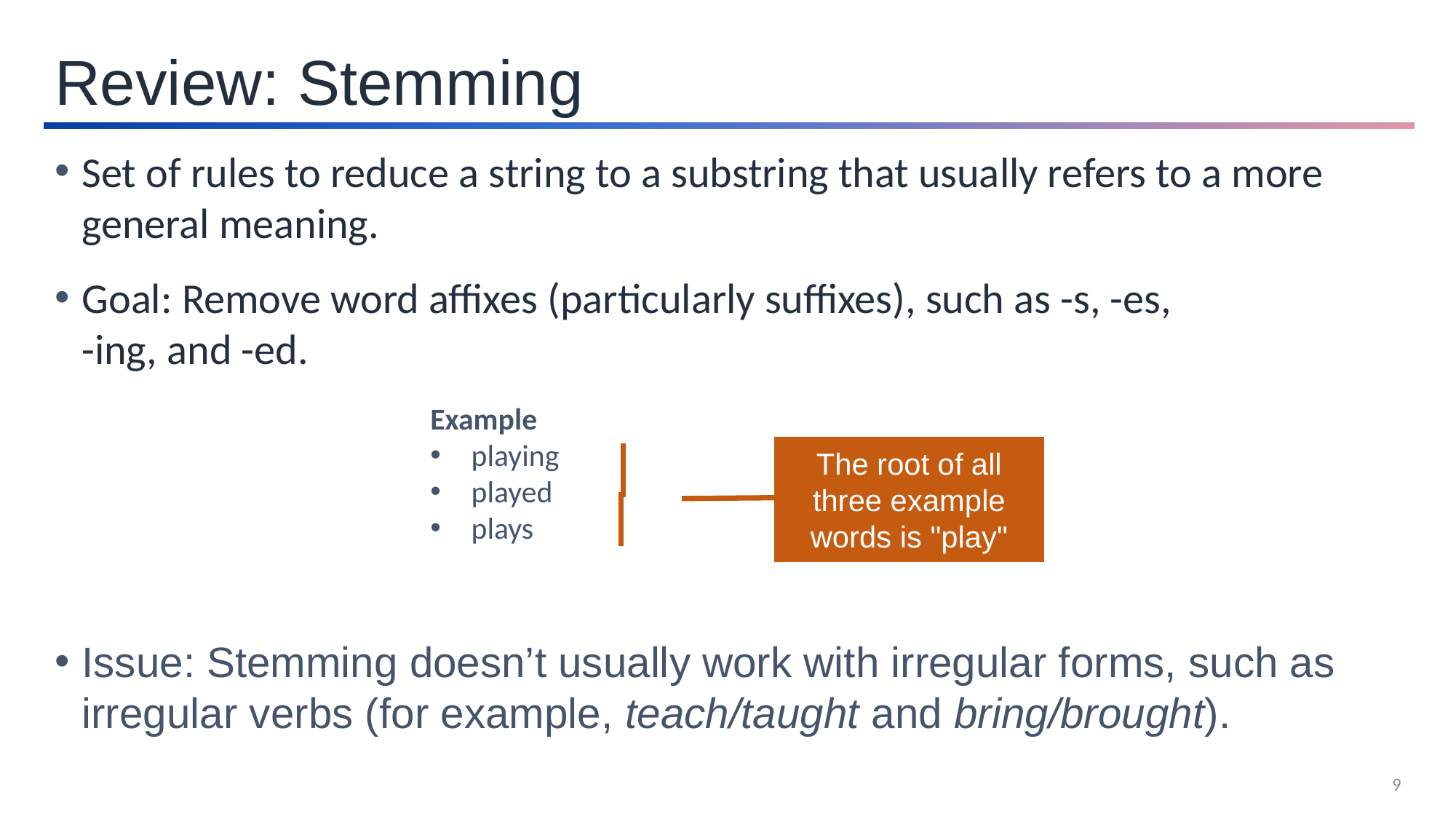

Review: Stemming
Set of rules to reduce a string to a substring that usually refers to a more general meaning.
Goal: Remove word affixes (particularly suffixes), such as -s, -es,
-ing, and -ed.
Example
playing
played
plays
The root of all three example words is "play"
Issue: Stemming doesn’t usually work with irregular forms, such as irregular verbs (for example, teach/taught and bring/brought).
9